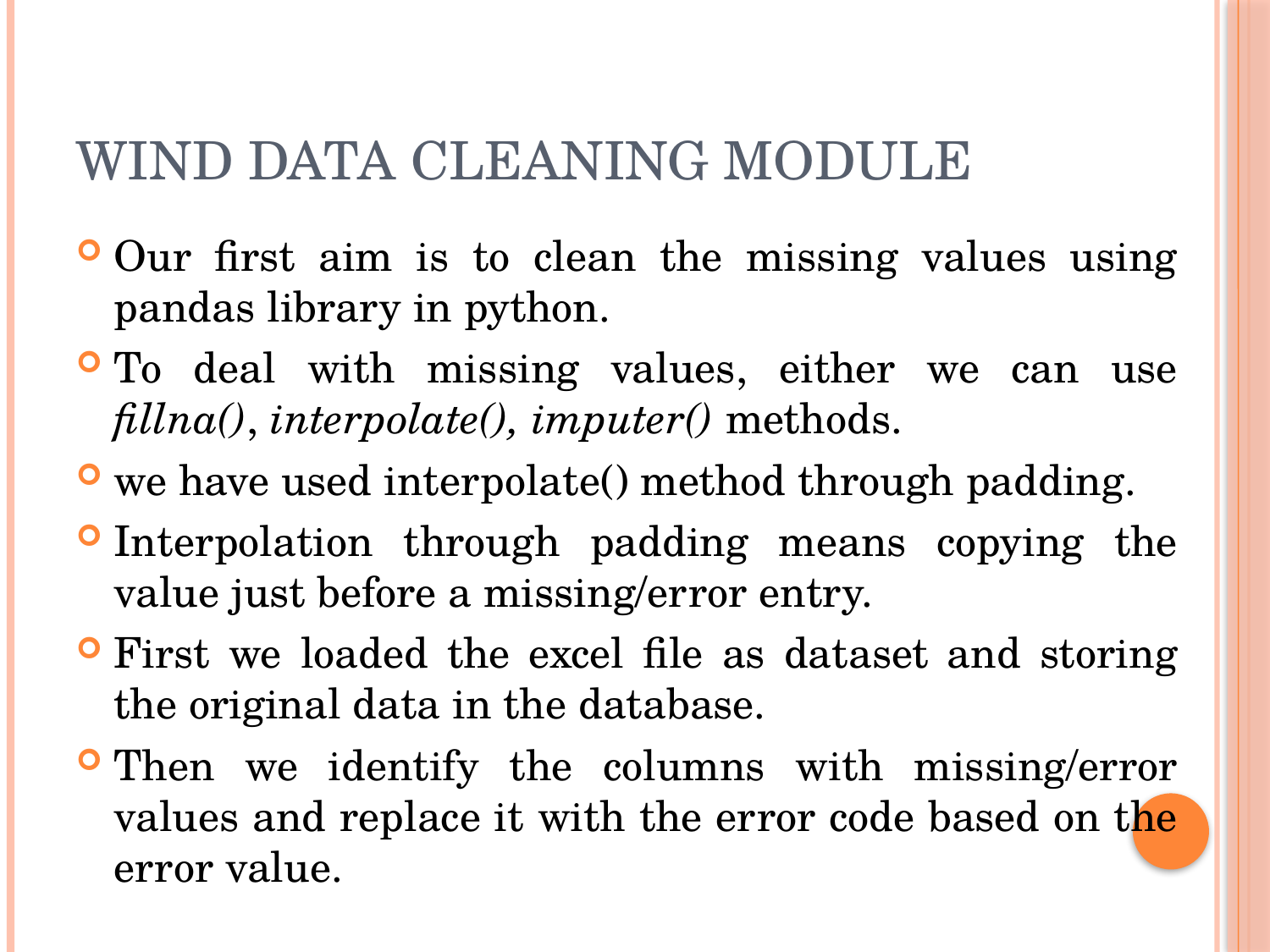

# Wind data cleaning module
Our first aim is to clean the missing values using pandas library in python.
To deal with missing values, either we can use fillna(), interpolate(), imputer() methods.
we have used interpolate() method through padding.
Interpolation through padding means copying the value just before a missing/error entry.
First we loaded the excel file as dataset and storing the original data in the database.
Then we identify the columns with missing/error values and replace it with the error code based on the error value.